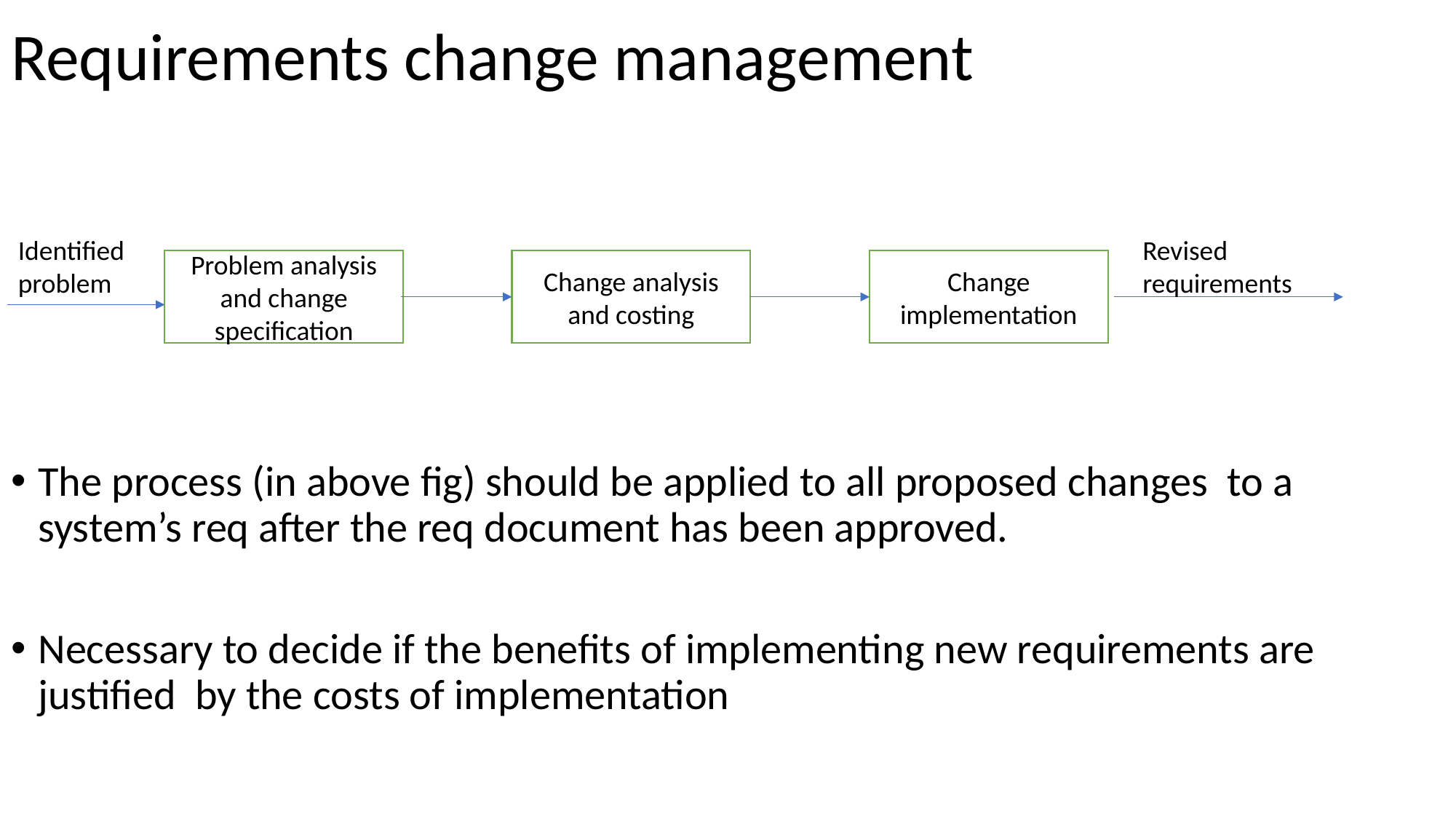

# Requirements change management

The process (in above fig) should be applied to all proposed changes  to a system’s req after the req document has been approved.

Necessary to decide if the benefits of implementing new requirements are justified  by the costs of implementation

Revised requirements
Identified problem
Problem analysis and change specification
Change analysis and costing
Change implementation